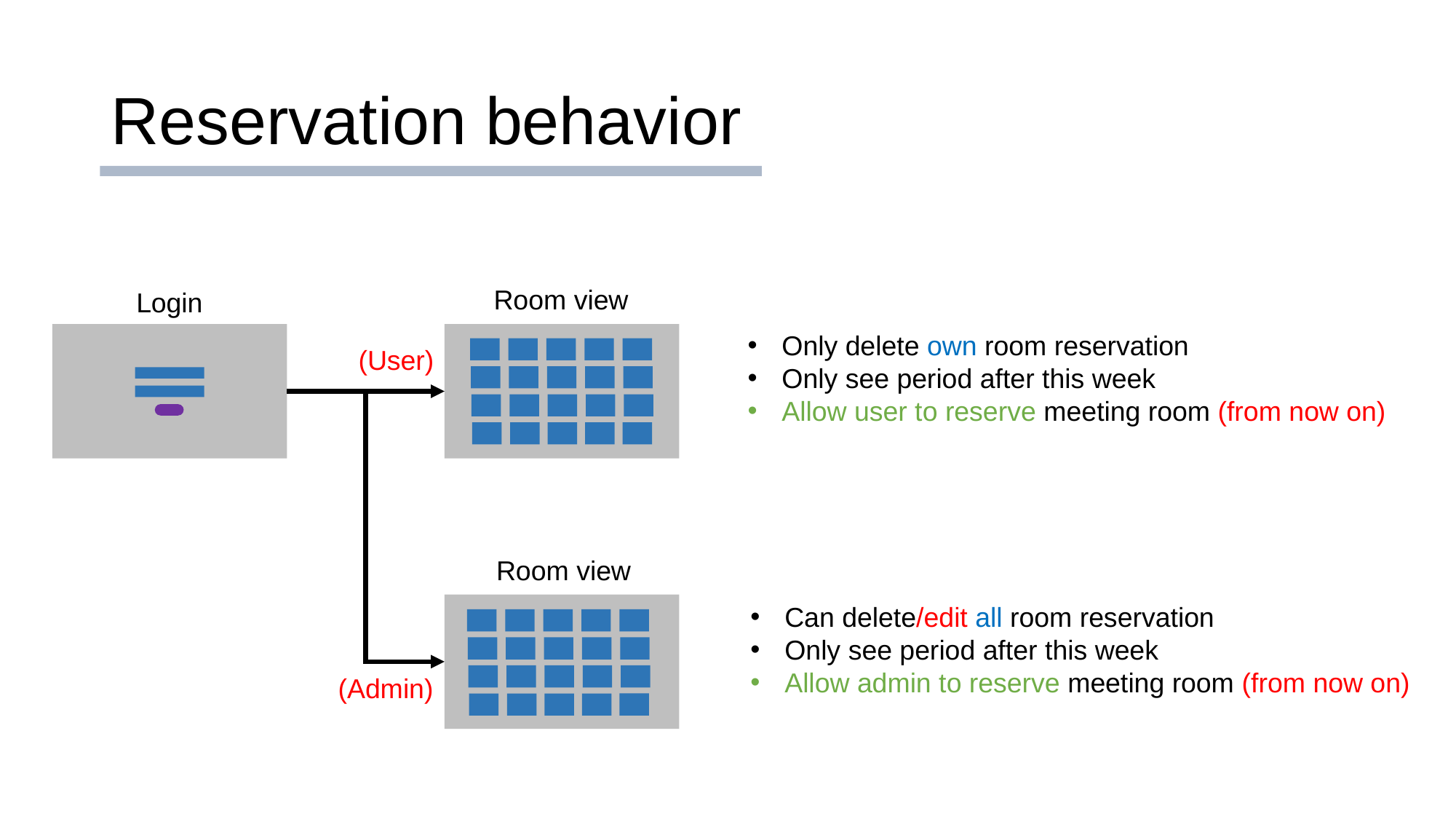

# Reservation behavior

Room view
Login
Only delete own room reservation
Only see period after this week
Allow user to reserve meeting room (from now on)

(User)

Room view

Can delete/edit all room reservation
Only see period after this week
Allow admin to reserve meeting room (from now on)

(Admin)